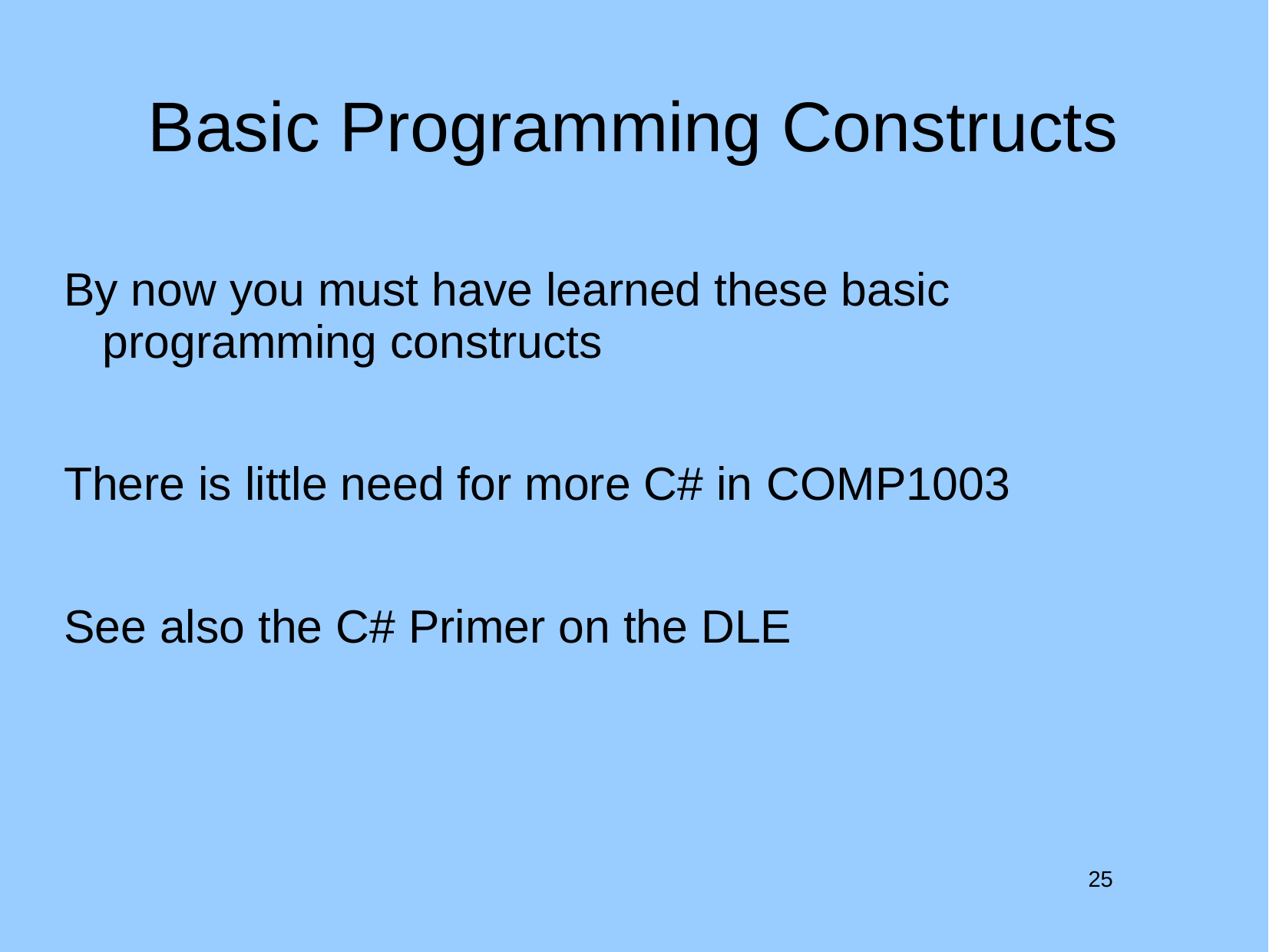

# Basic Programming Constructs
By now you must have learned these basic programming constructs

There is little need for more C# in COMP1003

See also the C# Primer on the DLE

25